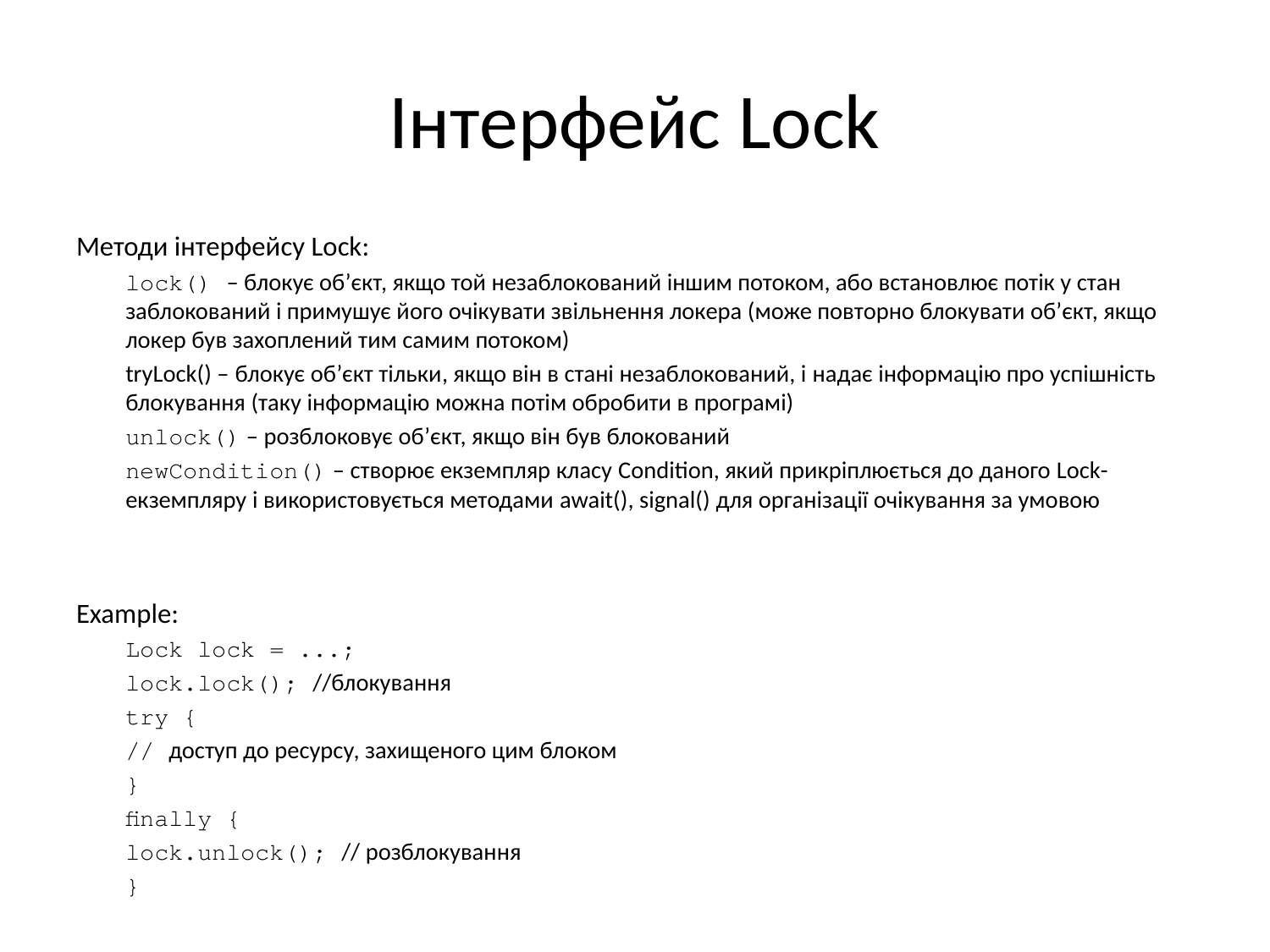

# Інтерфейс Lock
Mетоди інтерфейсу Lock:
lock() – блокує об’єкт, якщо той незаблокований іншим потоком, або встановлює потік у стан заблокований і примушує його очікувати звільнення локера (може повторно блокувати об’єкт, якщо локер був захоплений тим самим потоком)
tryLock() – блокує об’єкт тільки, якщо він в стані незаблокований, і надає інформацію про успішність блокування (таку інформацію можна потім обробити в програмі)
unlock() – розблоковує об’єкт, якщо він був блокований
newCondition() – створює екземпляр класу Condition, який прикріплюється до даного Lock-екземпляру і використовується методами await(), signal() для організації очікування за умовою

Example:
Lock lock = ...;
lock.lock(); //блокування
try {
	// доступ до ресурсу, захищеного цим блоком
}
finally {
	lock.unlock(); // розблокування
}